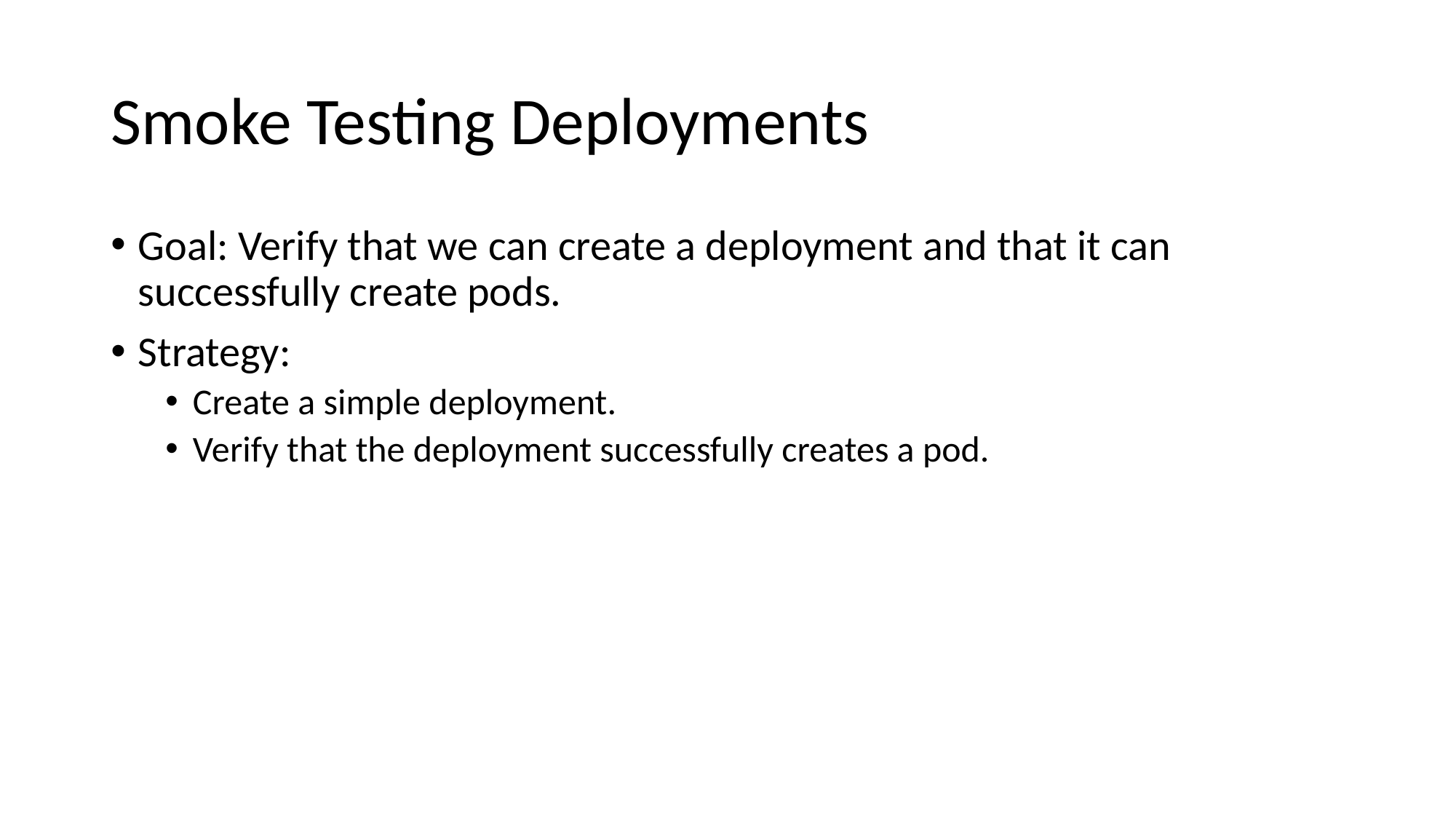

# Smoke Testing Deployments
Goal: Verify that we can create a deployment and that it can successfully create pods.
Strategy:
Create a simple deployment.
Verify that the deployment successfully creates a pod.